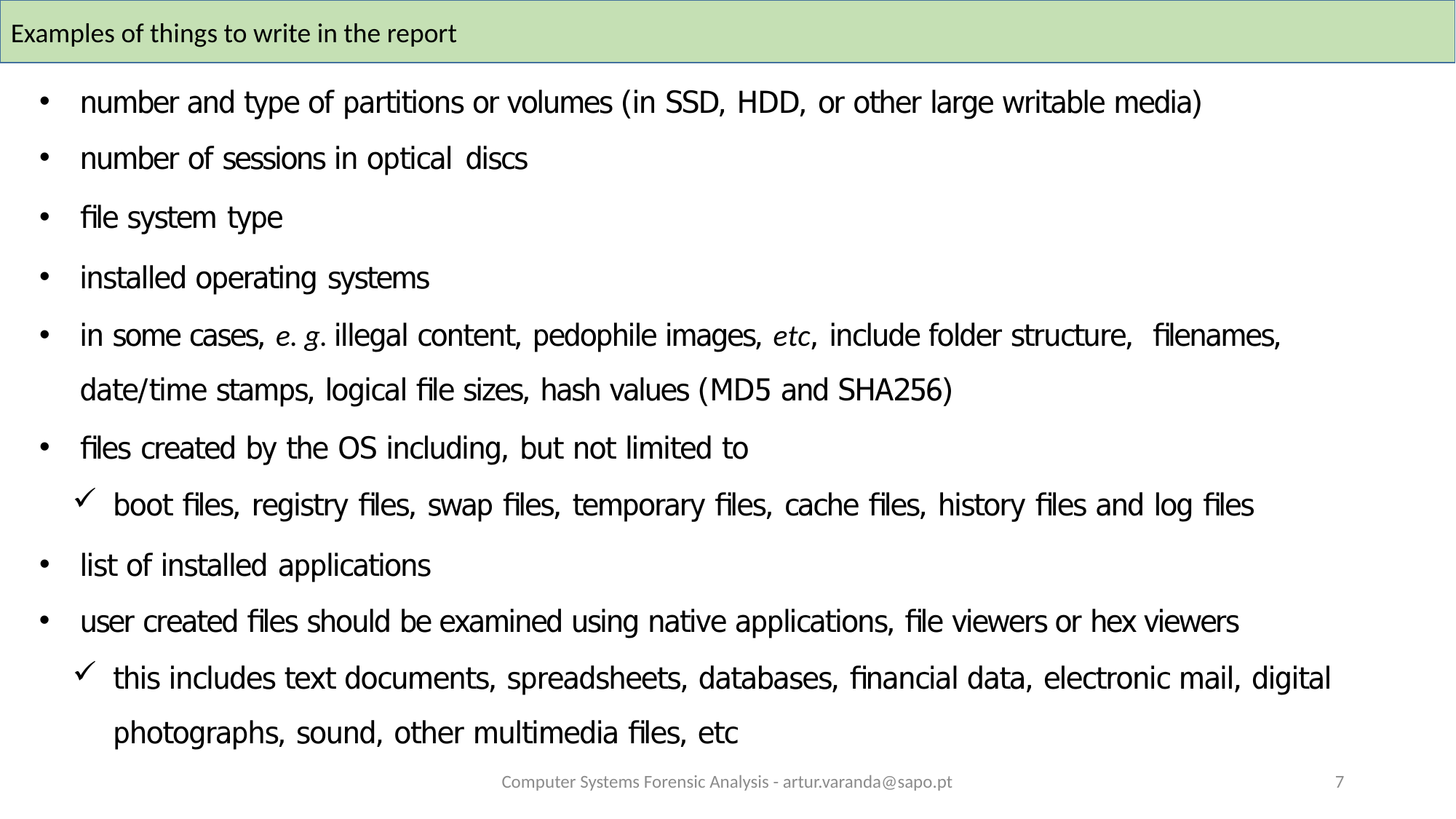

Examples of things to write in the report
number and type of partitions or volumes (in SSD, HDD, or other large writable media)
number of sessions in optical discs
file system type
installed operating systems
in some cases, e. g. illegal content, pedophile images, etc, include folder structure,  filenames, date/time stamps, logical file sizes, hash values (MD5 and SHA256)
files created by the OS including, but not limited to
boot files, registry files, swap files, temporary files, cache files, history files and log files
list of installed applications
user created files should be examined using native applications, file viewers or hex viewers
this includes text documents, spreadsheets, databases, financial data, electronic mail, digital  photographs, sound, other multimedia files, etc
Computer Systems Forensic Analysis - artur.varanda@sapo.pt
7